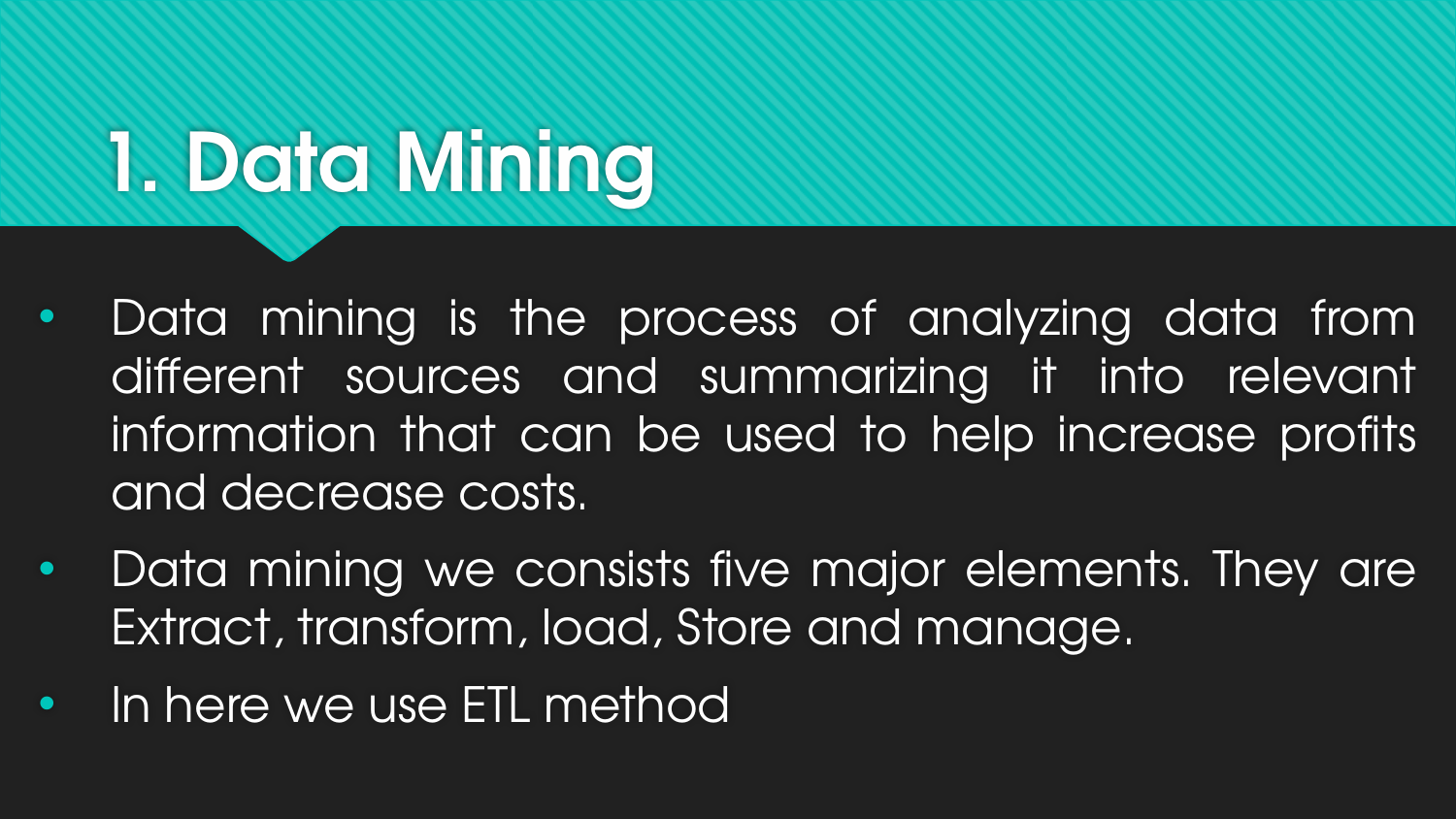

# 1. Data Mining

Data mining is the process of analyzing data from different sources and summarizing it into relevant information that can be used to help increase profits and decrease costs.
Data mining we consists five major elements. They are Extract, transform, load, Store and manage.
In here we use ETL method